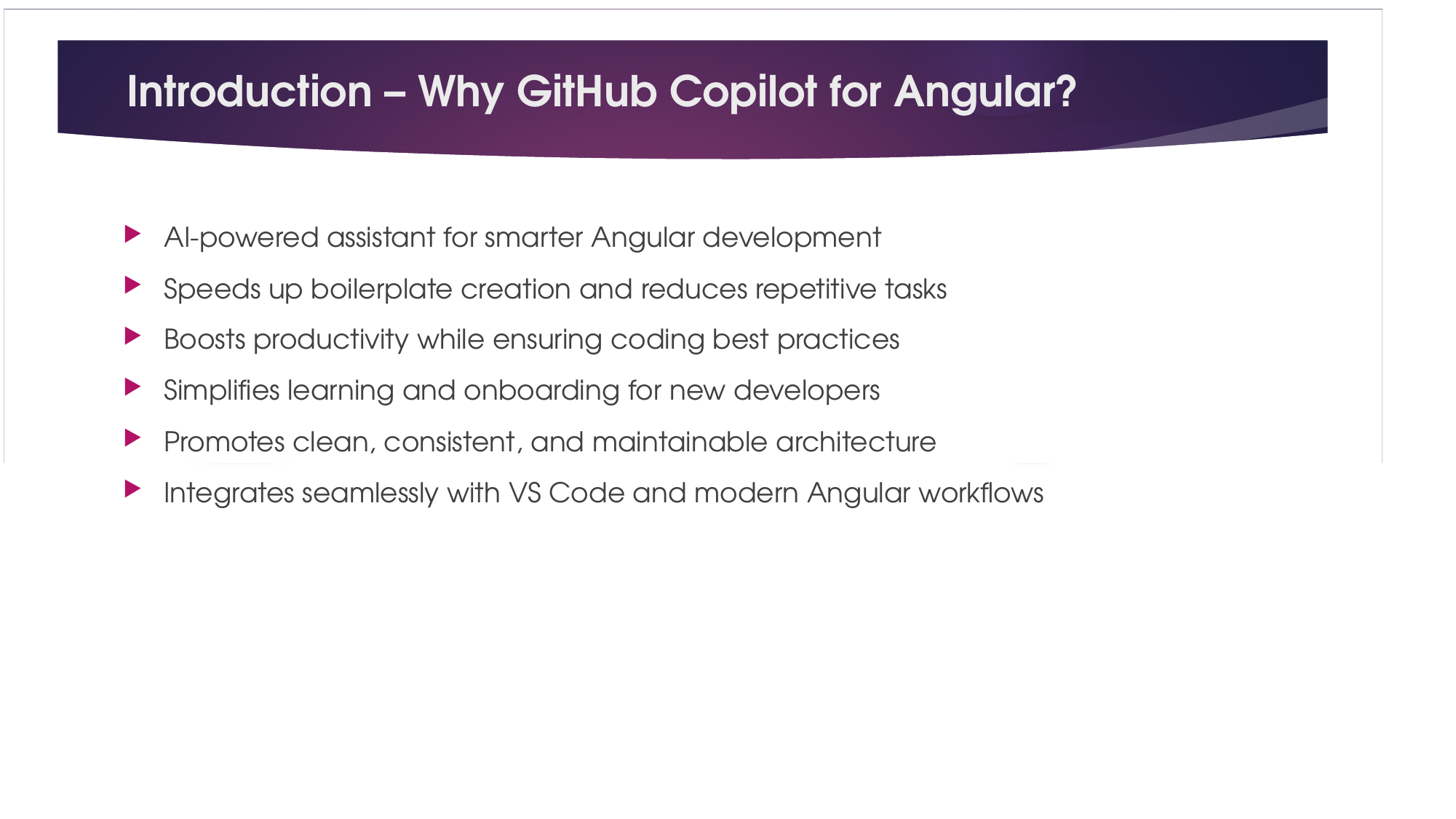

# Introduction – Why GitHub Copilot for Angular?
AI-powered assistant for smarter Angular development
Speeds up boilerplate creation and reduces repetitive tasks
Boosts productivity while ensuring coding best practices
Simplifies learning and onboarding for new developers
Promotes clean, consistent, and maintainable architecture
Integrates seamlessly with VS Code and modern Angular workflows